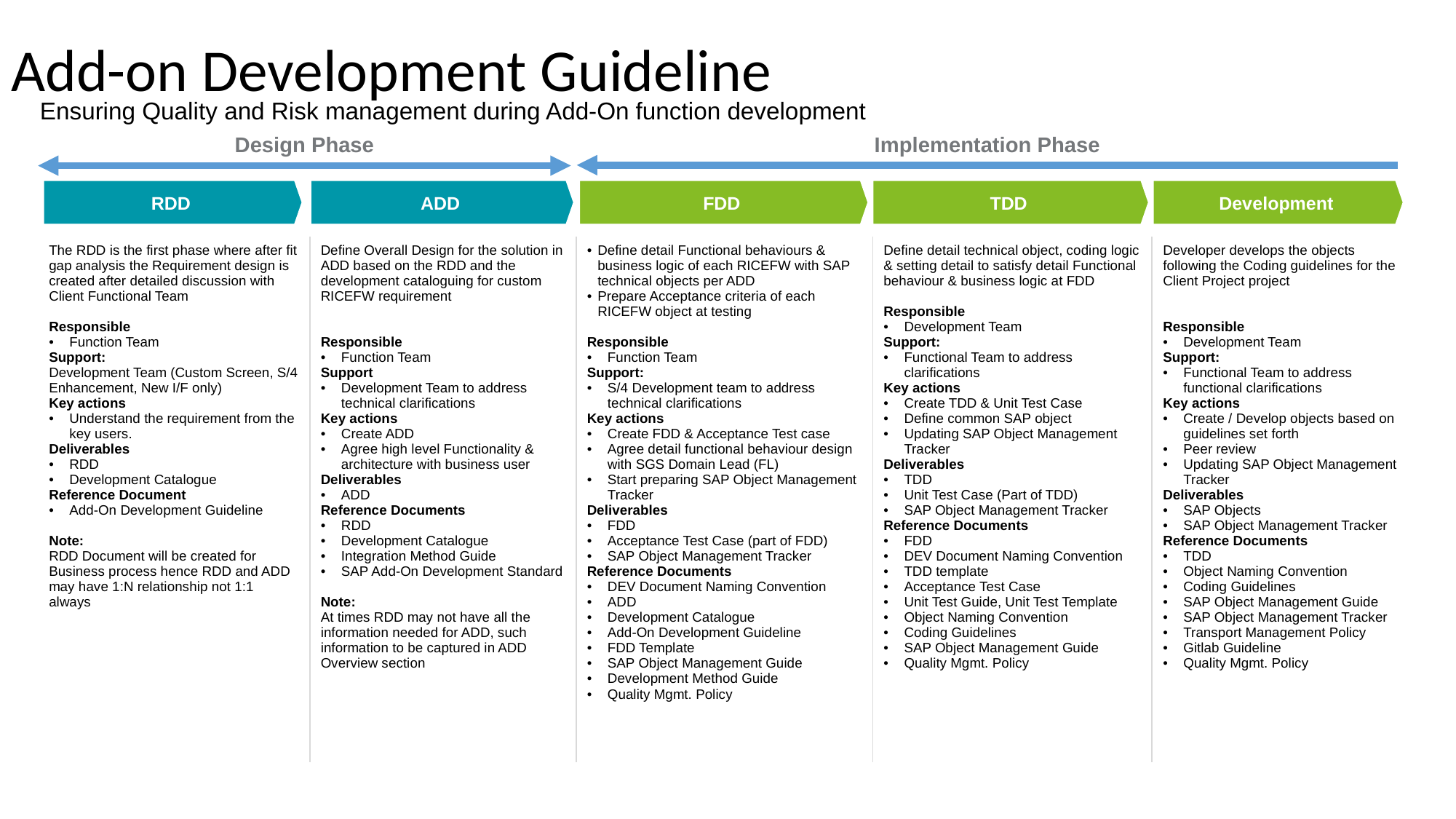

Add-on Development Guideline
Ensuring Quality and Risk management during Add-On function development
Design Phase
Implementation Phase
RDD
ADD
FDD
TDD
Development
| The RDD is the first phase where after fit gap analysis the Requirement design is created after detailed discussion with Client Functional Team Responsible Function Team Support:  Development Team (Custom Screen, S/4 Enhancement, New I/F only) Key actions Understand the requirement from the key users. Deliverables RDD Development Catalogue  Reference Document Add-On Development Guideline Note: RDD Document will be created for Business process hence RDD and ADD may have 1:N relationship not 1:1 always | Define Overall Design for the solution in ADD based on the RDD and the development cataloguing for custom RICEFW requirement Responsible Function Team Support Development Team to address technical clarifications Key actions Create ADD Agree high level Functionality & architecture with business user Deliverables ADD Reference Documents RDD Development Catalogue Integration Method Guide SAP Add-On Development Standard Note: At times RDD may not have all the information needed for ADD, such information to be captured in ADD Overview section | Define detail Functional behaviours & business logic of each RICEFW with SAP technical objects per ADD Prepare Acceptance criteria of each RICEFW object at testing Responsible Function Team Support: S/4 Development team to address technical clarifications Key actions Create FDD & Acceptance Test case Agree detail functional behaviour design with SGS Domain Lead (FL) Start preparing SAP Object Management Tracker Deliverables FDD Acceptance Test Case (part of FDD) SAP Object Management Tracker Reference Documents DEV Document Naming Convention ADD Development Catalogue  Add-On Development Guideline FDD Template SAP Object Management Guide Development Method Guide Quality Mgmt. Policy | Define detail technical object, coding logic & setting detail to satisfy detail Functional behaviour & business logic at FDD Responsible Development Team Support: Functional Team to address clarifications Key actions Create TDD & Unit Test Case Define common SAP object Updating SAP Object Management Tracker Deliverables TDD Unit Test Case (Part of TDD) SAP Object Management Tracker Reference Documents FDD DEV Document Naming Convention TDD template Acceptance Test Case Unit Test Guide, Unit Test Template Object Naming Convention Coding Guidelines SAP Object Management Guide Quality Mgmt. Policy | Developer develops the objects following the Coding guidelines for the Client Project project Responsible Development Team Support: Functional Team to address functional clarifications Key actions Create / Develop objects based on guidelines set forth Peer review Updating SAP Object Management Tracker Deliverables SAP Objects SAP Object Management Tracker Reference Documents TDD Object Naming Convention Coding Guidelines SAP Object Management Guide SAP Object Management Tracker Transport Management Policy Gitlab Guideline Quality Mgmt. Policy |
| --- | --- | --- | --- | --- |